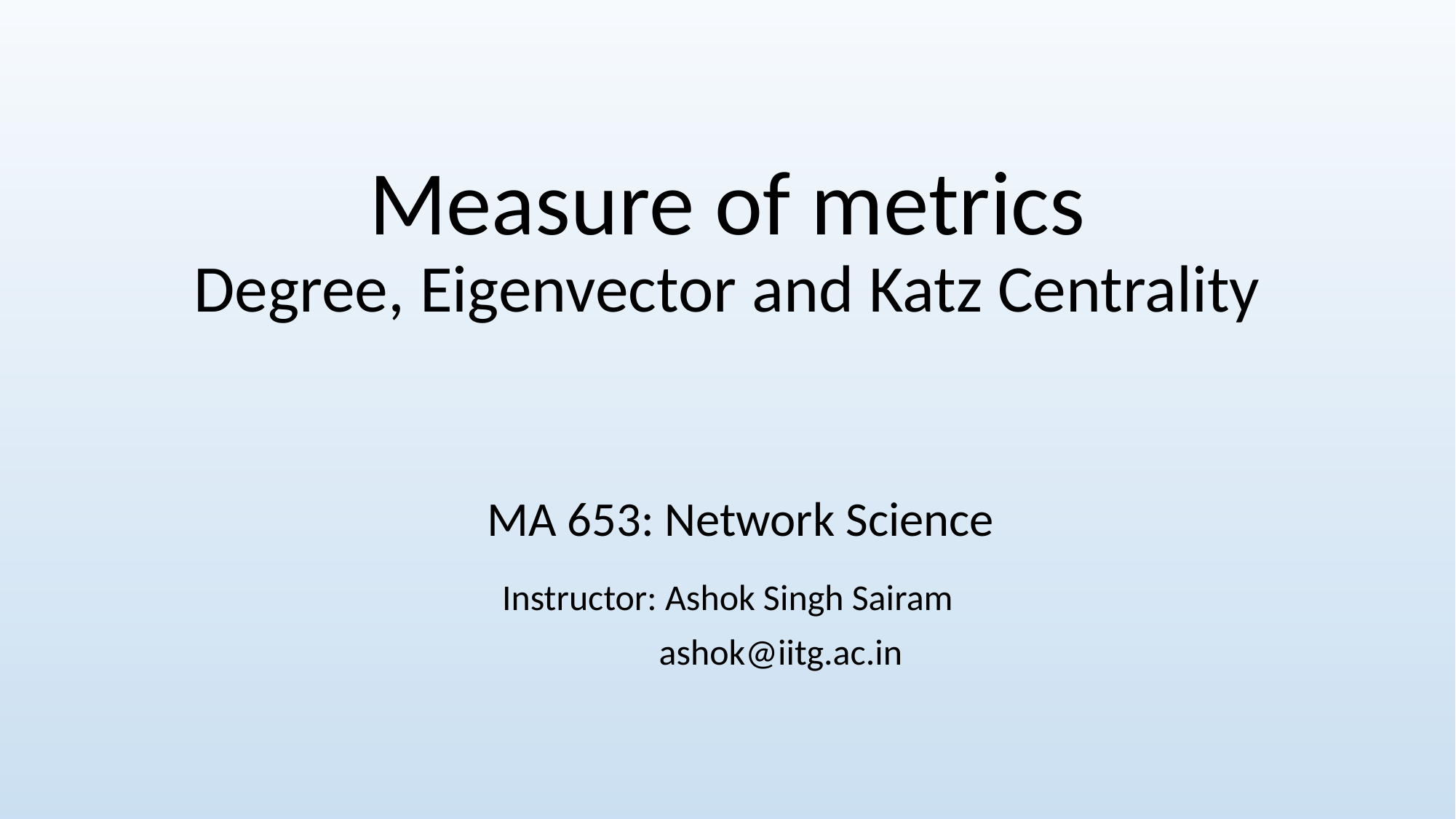

# Measure of metrics Degree, Eigenvector and Katz Centrality
MA 653: Network Science
Instructor: Ashok Singh Sairam
             ashok@iitg.ac.in